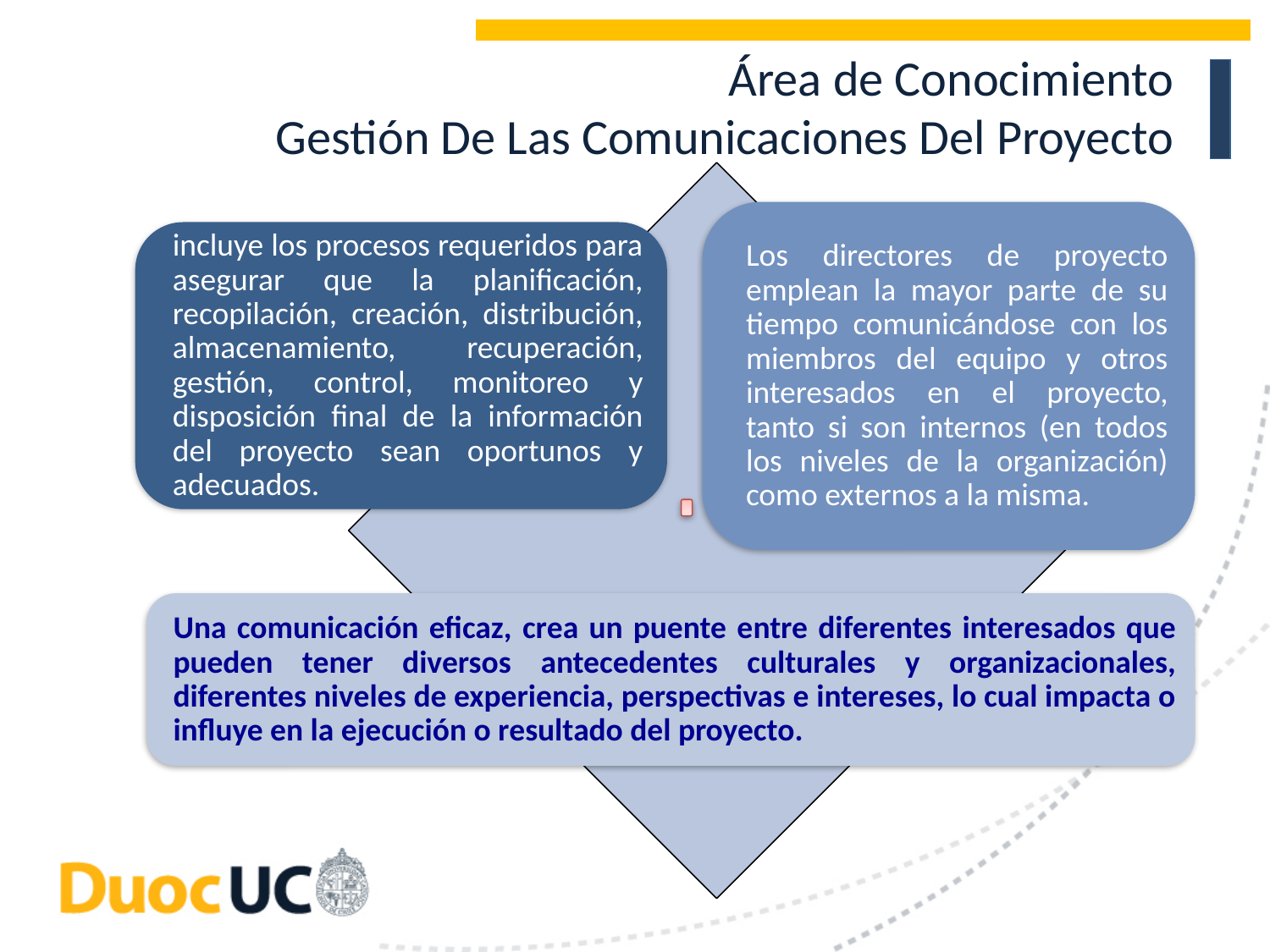

Área de Conocimiento
 Gestión De Las Comunicaciones Del Proyecto
incluye los procesos requeridos para asegurar que la planificación, recopilación, creación, distribución, almacenamiento, recuperación, gestión, control, monitoreo y disposición final de la información del proyecto sean oportunos y adecuados.
Los directores de proyecto emplean la mayor parte de su tiempo comunicándose con los miembros del equipo y otros interesados en el proyecto, tanto si son internos (en todos los niveles de la organización) como externos a la misma.
Una comunicación eficaz, crea un puente entre diferentes interesados que pueden tener diversos antecedentes culturales y organizacionales, diferentes niveles de experiencia, perspectivas e intereses, lo cual impacta o influye en la ejecución o resultado del proyecto.